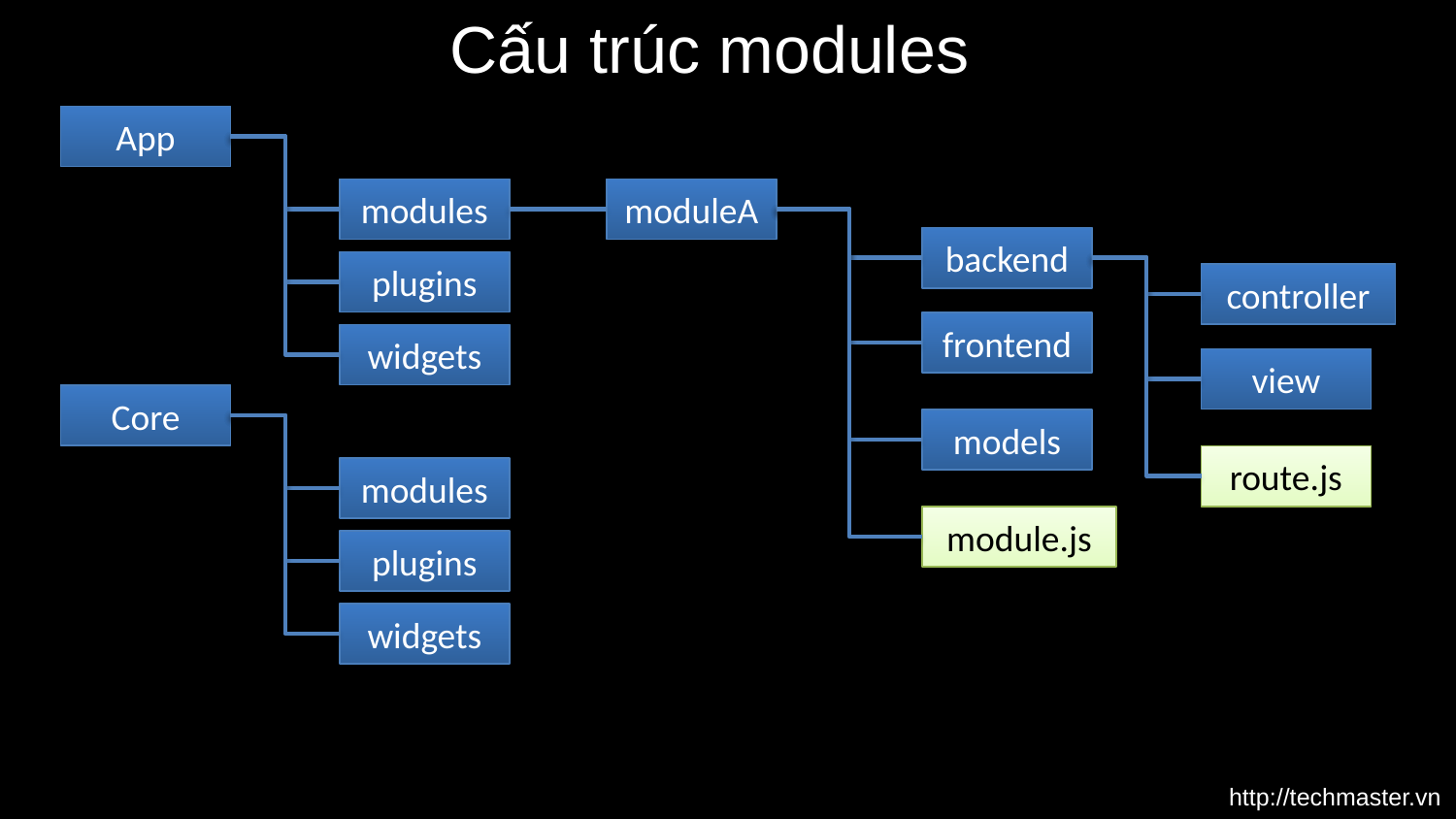

# Cấu trúc modules
App
modules
moduleA
backend
plugins
controller
frontend
widgets
view
Core
models
route.js
modules
module.js
plugins
widgets